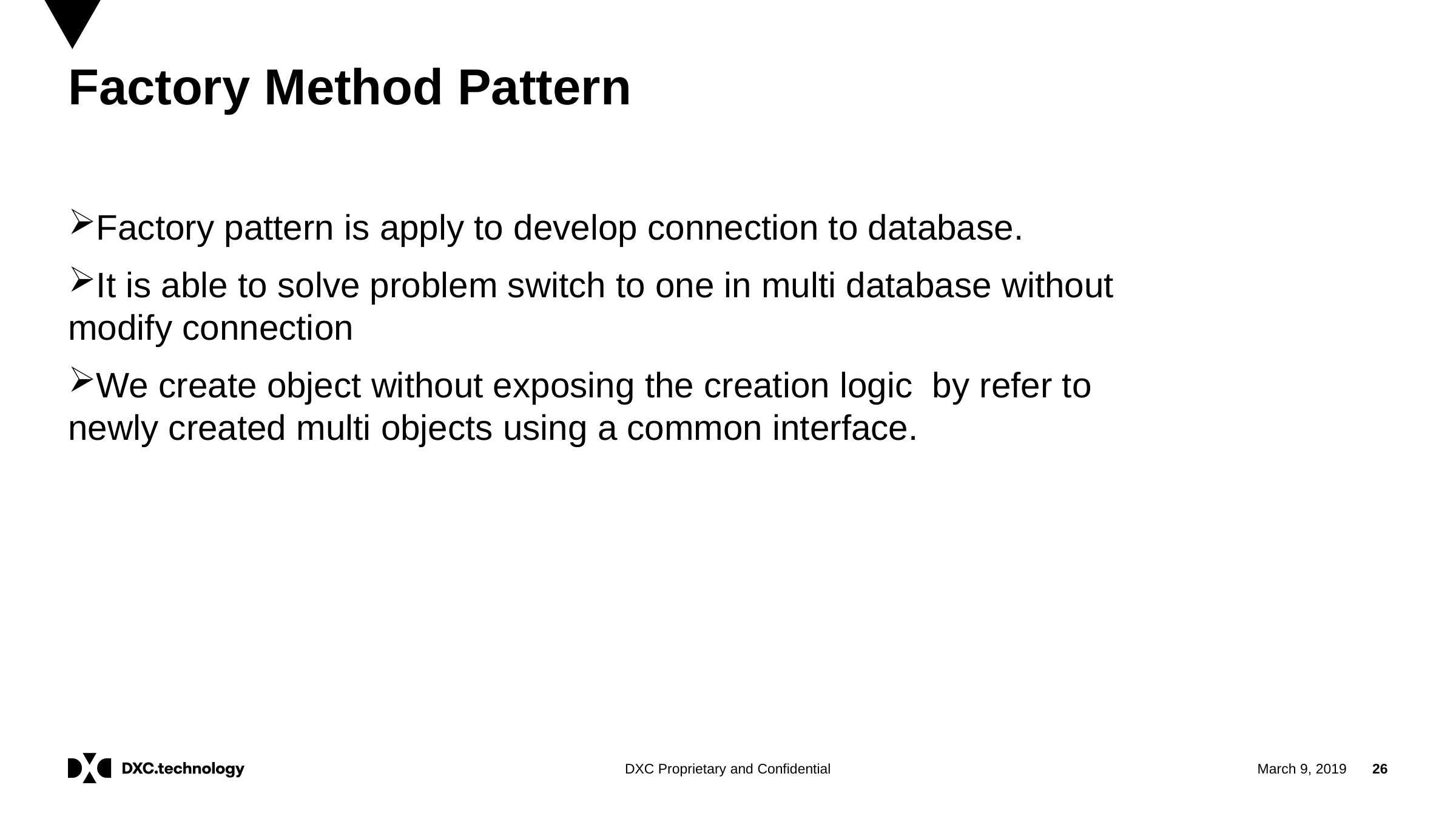

# Factory Method Pattern
Factory pattern is apply to develop connection to database.
It is able to solve problem switch to one in multi database without modify connection
We create object without exposing the creation logic  by refer to newly created multi objects using a common interface.